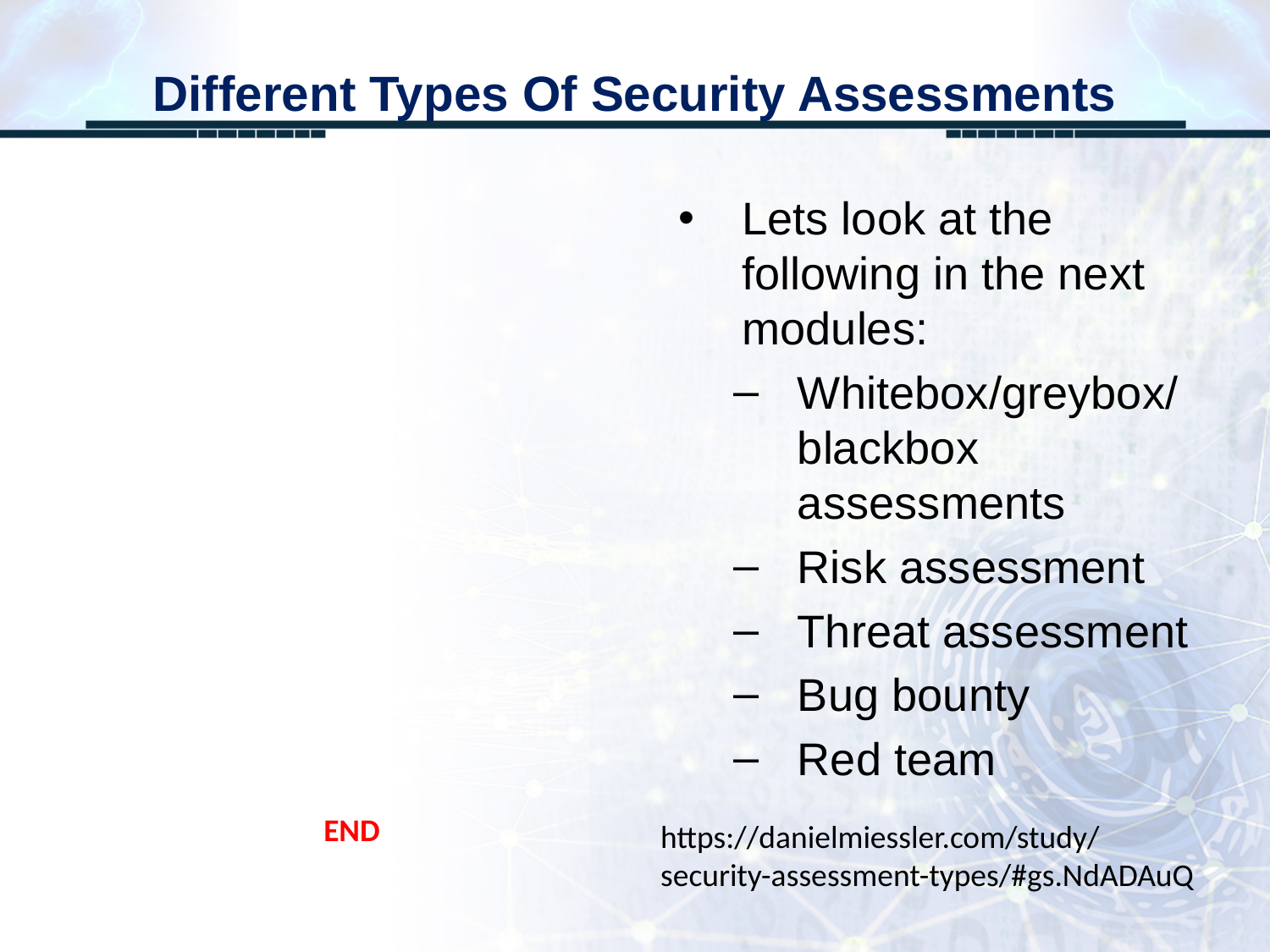

# Different Types Of Security Assessments
Lets look at the following in the next modules:
Whitebox/greybox/ blackbox assessments
Risk assessment
Threat assessment
Bug bounty
Red team

END
https://danielmiessler.com/study/security-assessment-types/#gs.NdADAuQ